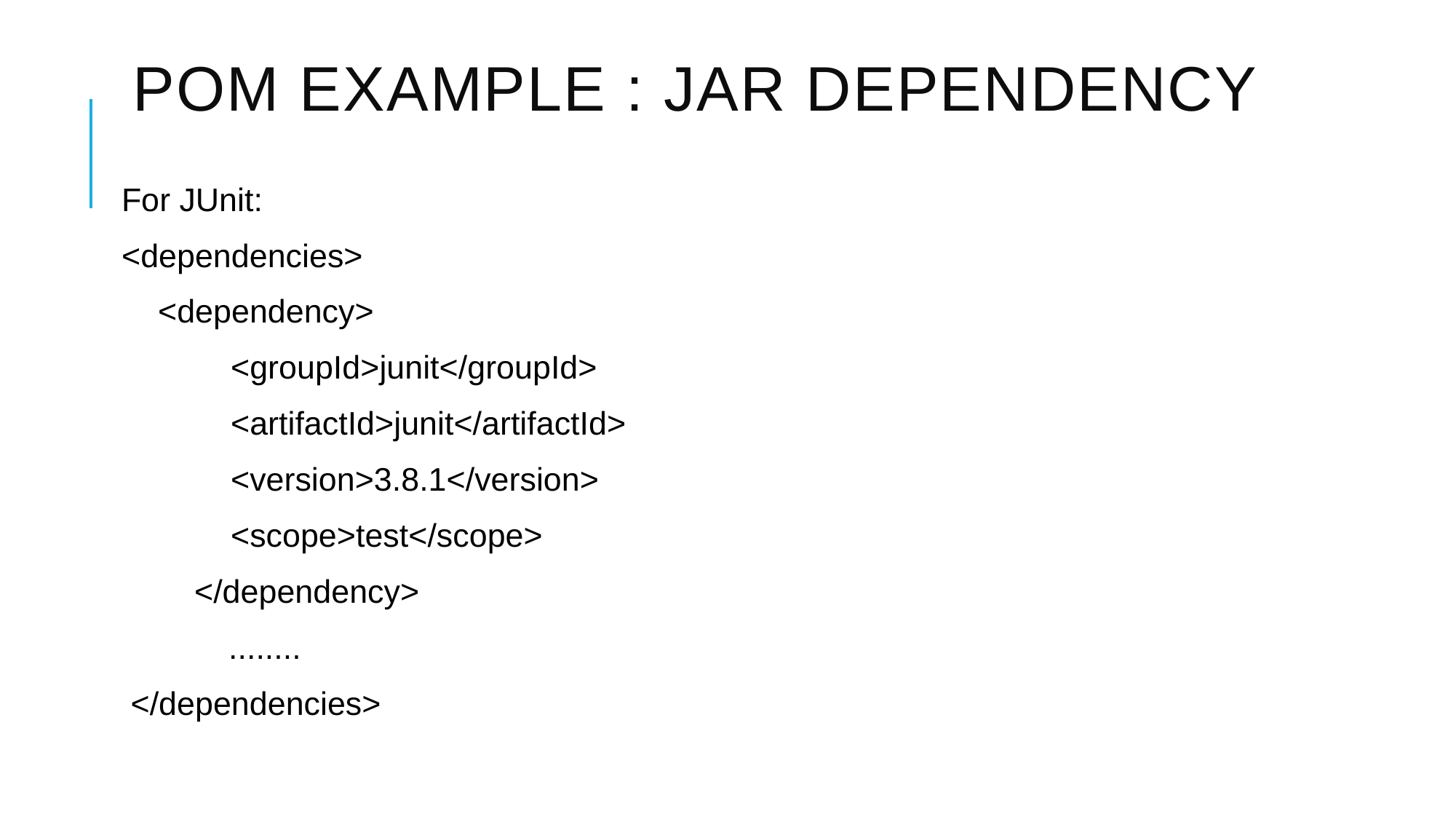

# POM Example : Jar Dependency
For JUnit:
<dependencies>
    <dependency>
            <groupId>junit</groupId>
            <artifactId>junit</artifactId>
            <version>3.8.1</version>
            <scope>test</scope>
        </dependency>
		........
 </dependencies>